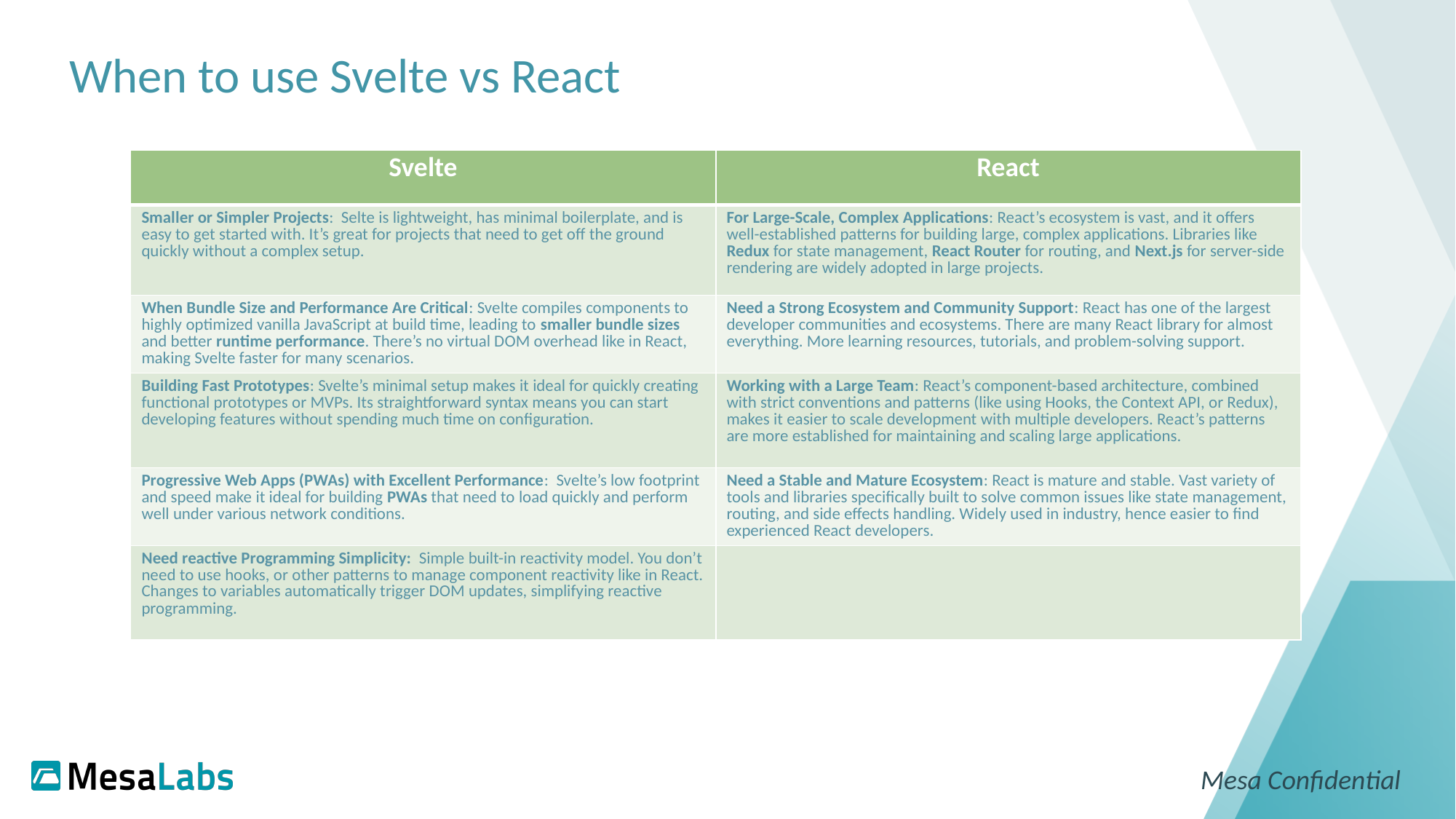

# When to use Svelte vs React
| Svelte | React |
| --- | --- |
| Smaller or Simpler Projects: Selte is lightweight, has minimal boilerplate, and is easy to get started with. It’s great for projects that need to get off the ground quickly without a complex setup. | For Large-Scale, Complex Applications: React’s ecosystem is vast, and it offers well-established patterns for building large, complex applications. Libraries like Redux for state management, React Router for routing, and Next.js for server-side rendering are widely adopted in large projects. |
| When Bundle Size and Performance Are Critical: Svelte compiles components to highly optimized vanilla JavaScript at build time, leading to smaller bundle sizes and better runtime performance. There’s no virtual DOM overhead like in React, making Svelte faster for many scenarios. | Need a Strong Ecosystem and Community Support: React has one of the largest developer communities and ecosystems. There are many React library for almost everything. More learning resources, tutorials, and problem-solving support. |
| Building Fast Prototypes: Svelte’s minimal setup makes it ideal for quickly creating functional prototypes or MVPs. Its straightforward syntax means you can start developing features without spending much time on configuration. | Working with a Large Team: React’s component-based architecture, combined with strict conventions and patterns (like using Hooks, the Context API, or Redux), makes it easier to scale development with multiple developers. React’s patterns are more established for maintaining and scaling large applications. |
| Progressive Web Apps (PWAs) with Excellent Performance: Svelte’s low footprint and speed make it ideal for building PWAs that need to load quickly and perform well under various network conditions. | Need a Stable and Mature Ecosystem: React is mature and stable. Vast variety of tools and libraries specifically built to solve common issues like state management, routing, and side effects handling. Widely used in industry, hence easier to find experienced React developers. |
| Need reactive Programming Simplicity: Simple built-in reactivity model. You don’t need to use hooks, or other patterns to manage component reactivity like in React. Changes to variables automatically trigger DOM updates, simplifying reactive programming. |  |

Mesa Confidential